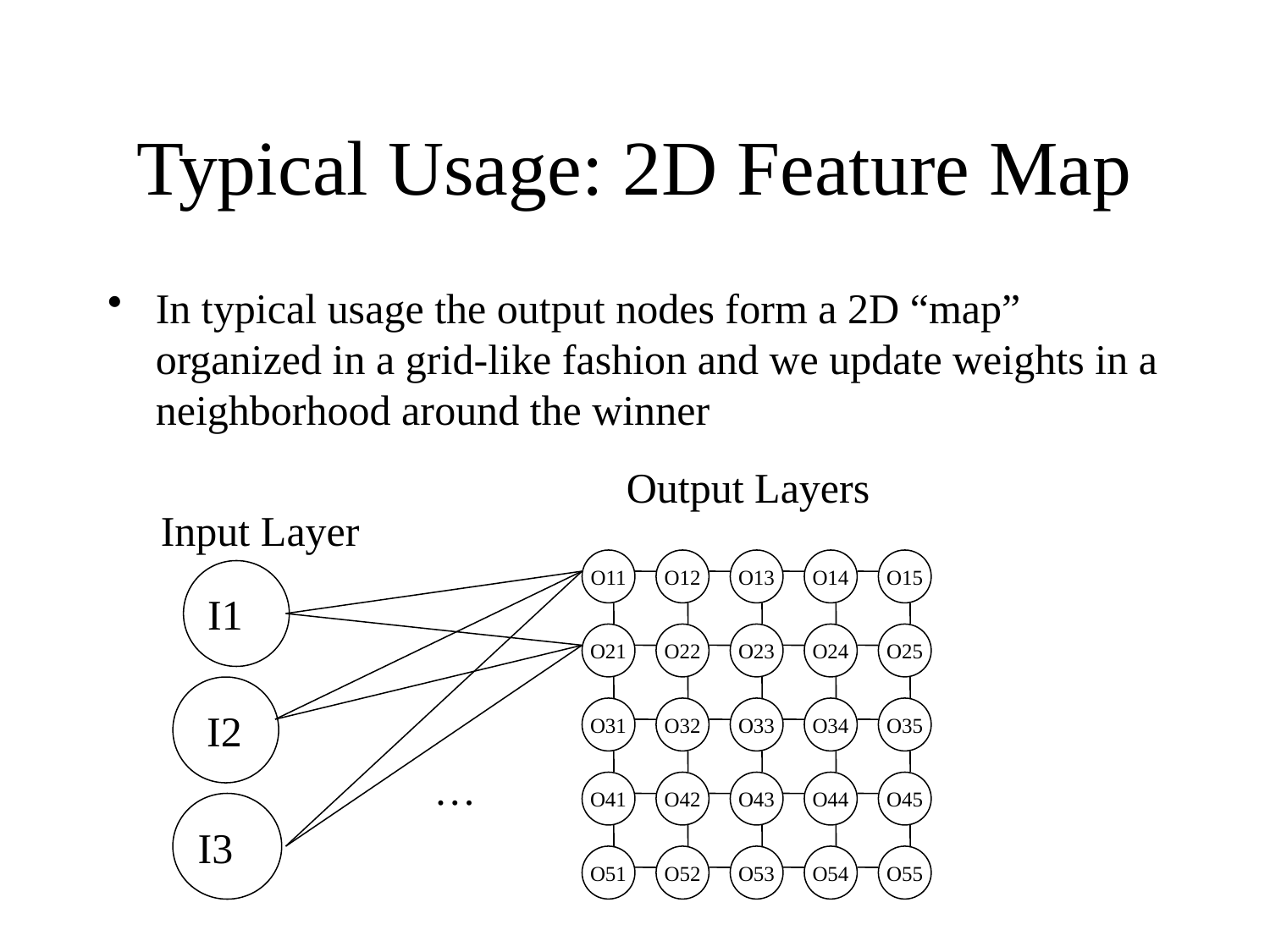

# Typical Usage: 2D Feature Map
In typical usage the output nodes form a 2D “map” organized in a grid-like fashion and we update weights in a neighborhood around the winner
Output Layers
Input Layer
O11
O12
O13
O14
O15

I1

O21
O22
O23
O24
O25

I2
O31
O32
O33
O34
O35

…

O41
O42
O43
O44
O45

I3

O51
O52
O53
O54
O55